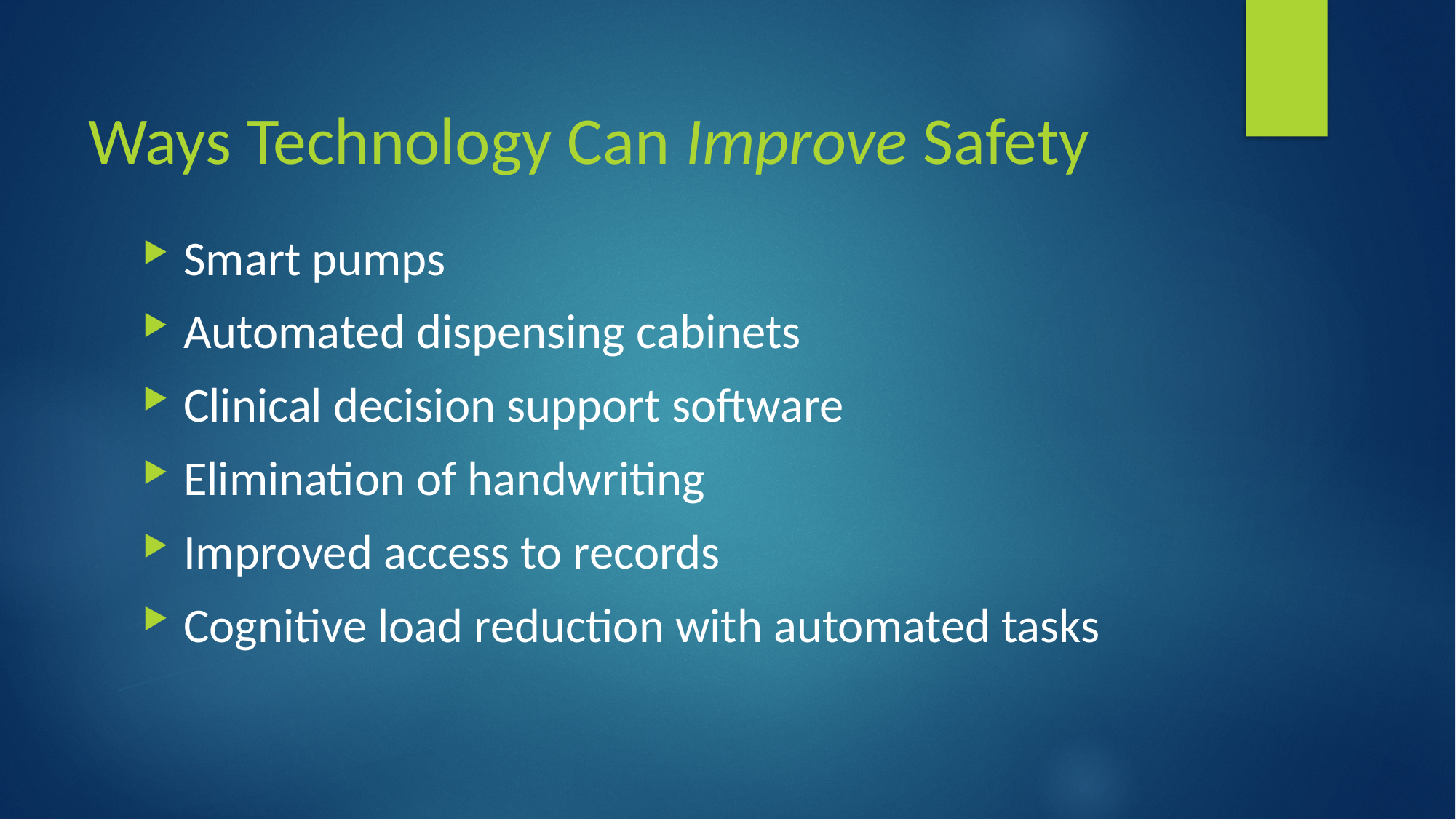

# Ways Technology Can Improve Safety
Smart pumps
Automated dispensing cabinets
Clinical decision support software
Elimination of handwriting
Improved access to records
Cognitive load reduction with automated tasks